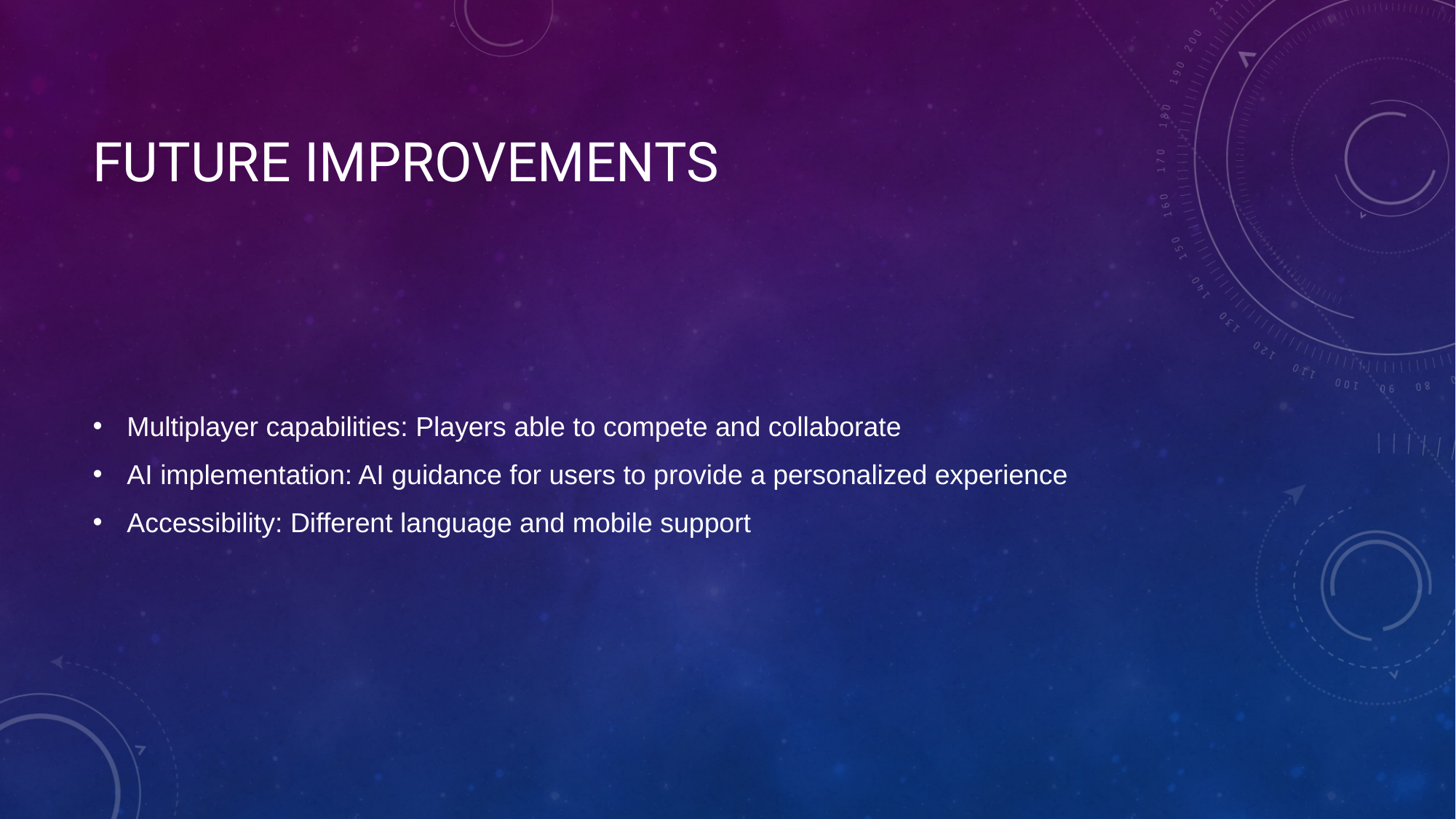

# Future improvements
Multiplayer capabilities: Players able to compete and collaborate
AI implementation: AI guidance for users to provide a personalized experience
Accessibility: Different language and mobile support